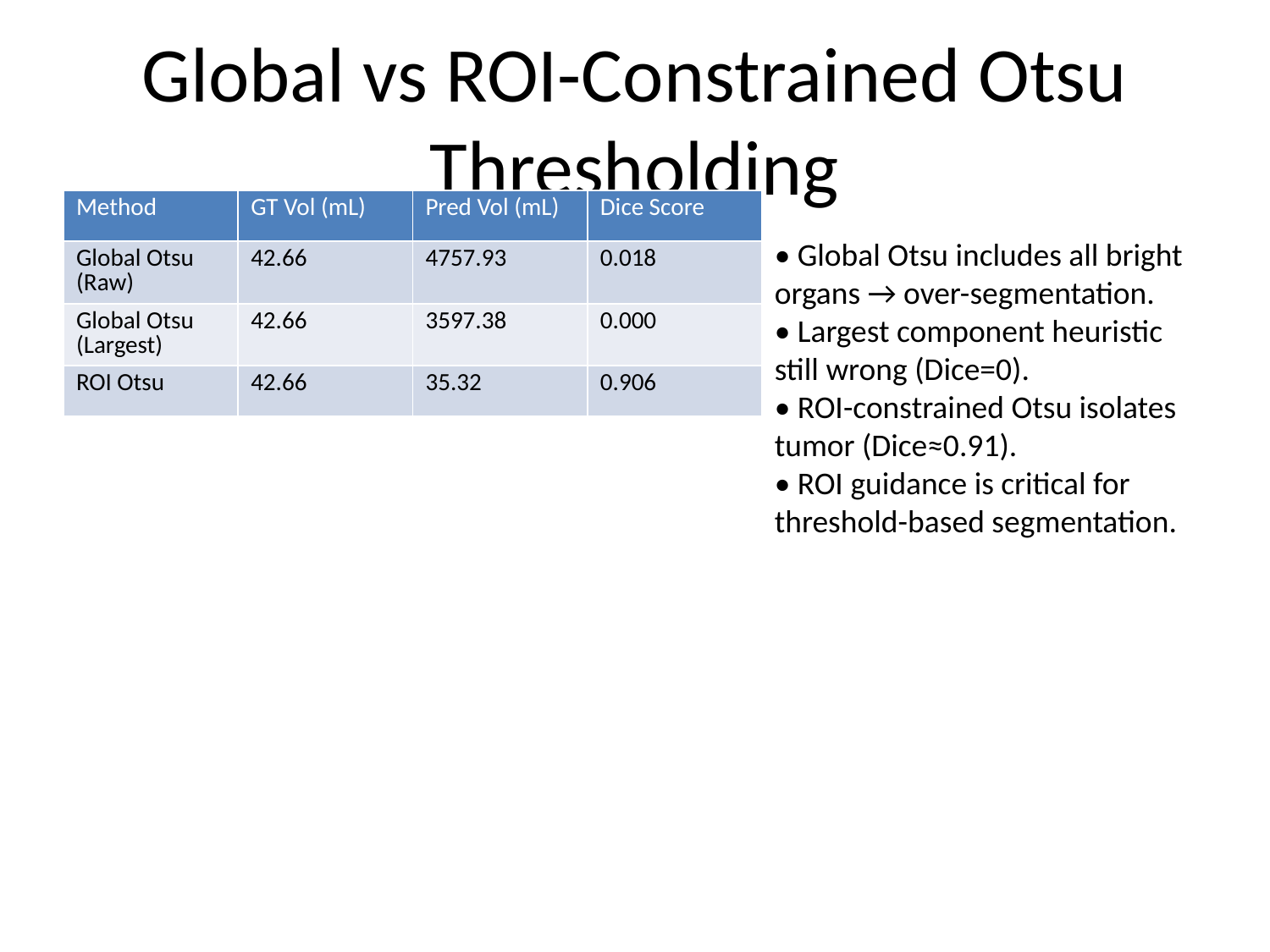

# Global vs ROI-Constrained Otsu Thresholding
| Method | GT Vol (mL) | Pred Vol (mL) | Dice Score |
| --- | --- | --- | --- |
| Global Otsu (Raw) | 42.66 | 4757.93 | 0.018 |
| Global Otsu (Largest) | 42.66 | 3597.38 | 0.000 |
| ROI Otsu | 42.66 | 35.32 | 0.906 |

• Global Otsu includes all bright organs → over-segmentation.
• Largest component heuristic still wrong (Dice=0).
• ROI-constrained Otsu isolates tumor (Dice≈0.91).
• ROI guidance is critical for threshold-based segmentation.